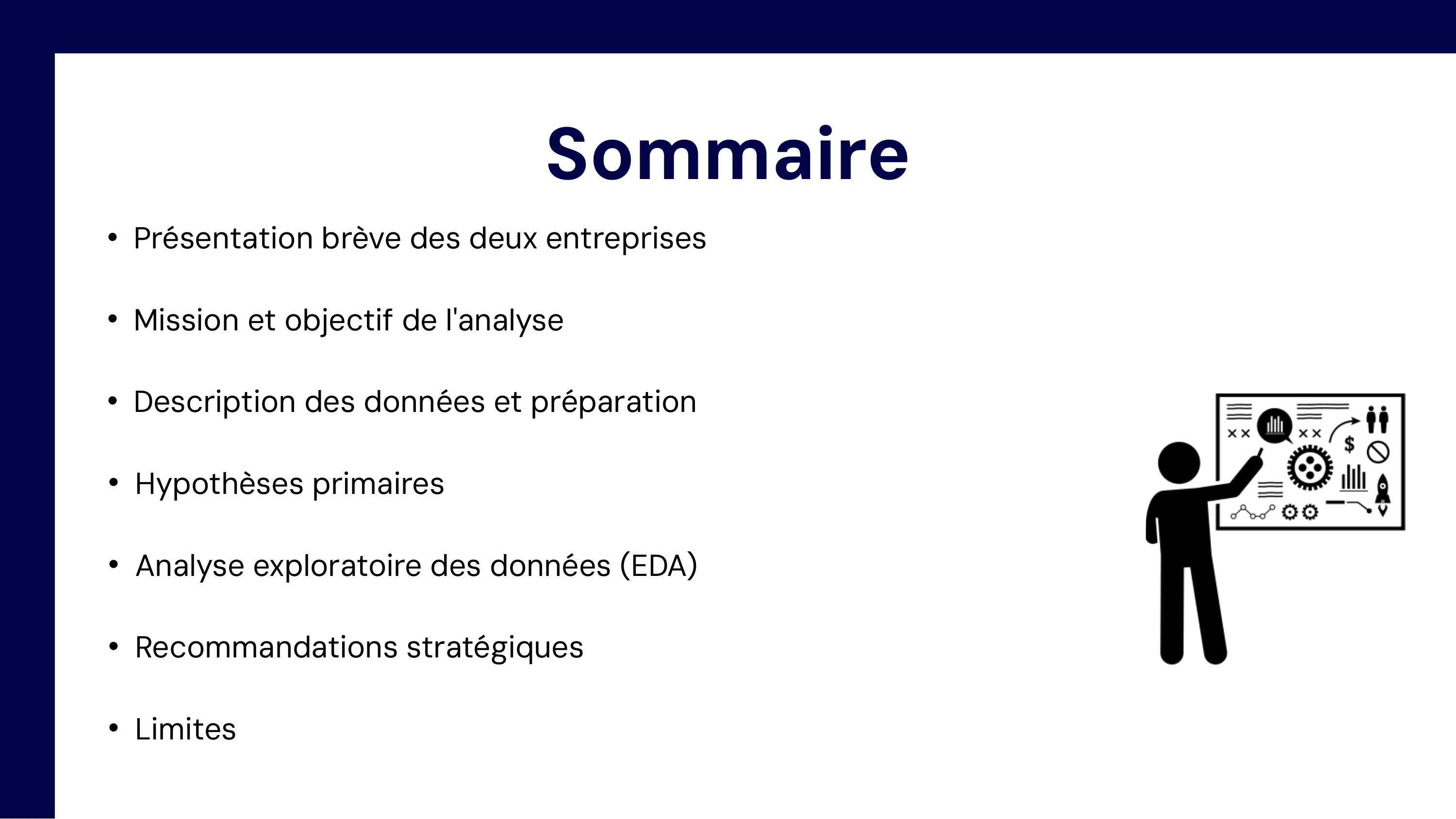

Sommaire

Présentation brève des deux entreprises
Mission et objectif de l'analyse
Description des données et préparation
Hypothèses primaires
Analyse exploratoire des données (EDA)
Recommandations stratégiques
Limites